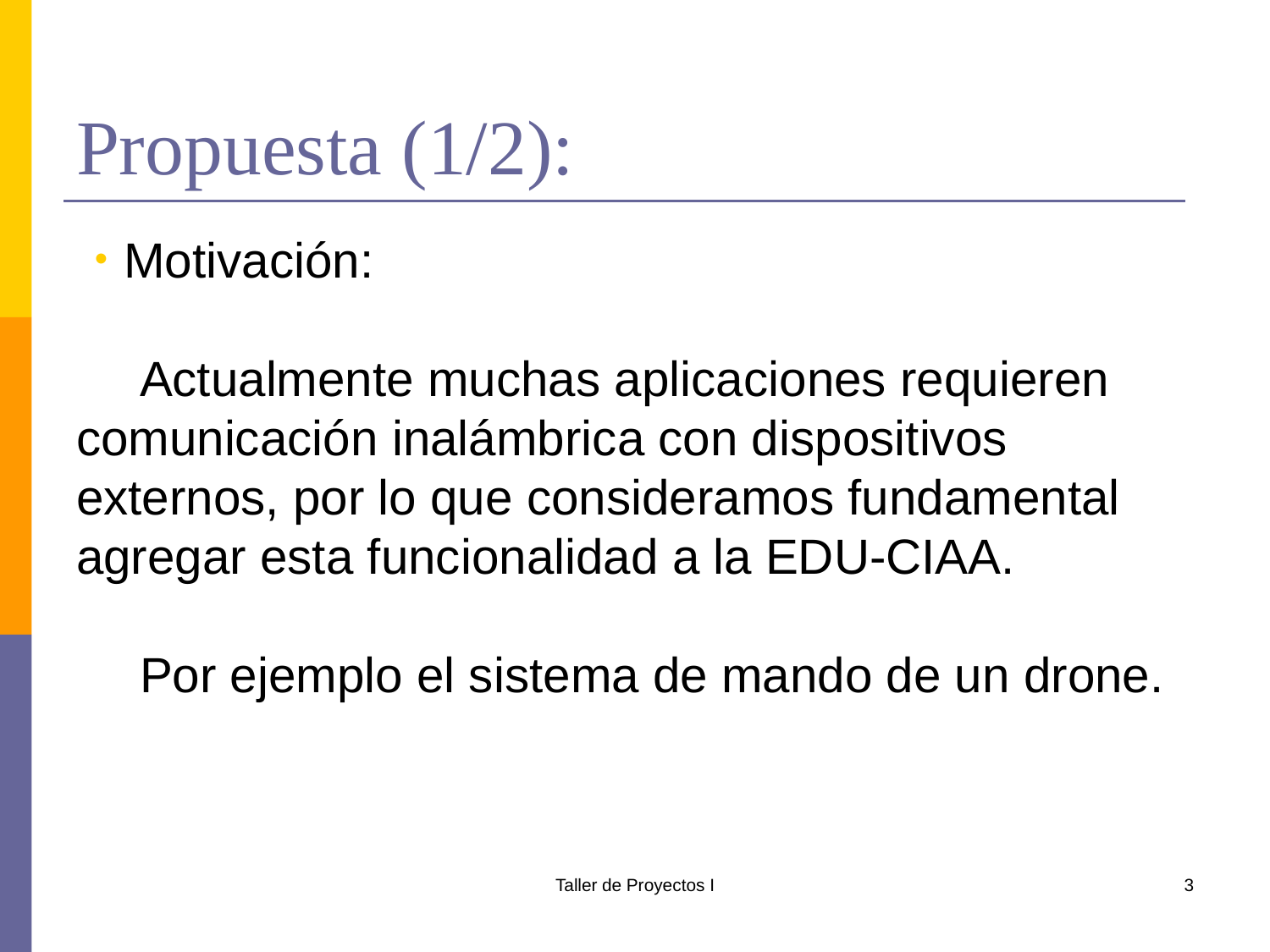

# Propuesta (1/2):
Motivación:

Actualmente muchas aplicaciones requieren comunicación inalámbrica con dispositivos externos, por lo que consideramos fundamental agregar esta funcionalidad a la EDU-CIAA.

Por ejemplo el sistema de mando de un drone.
Taller de Proyectos I
3